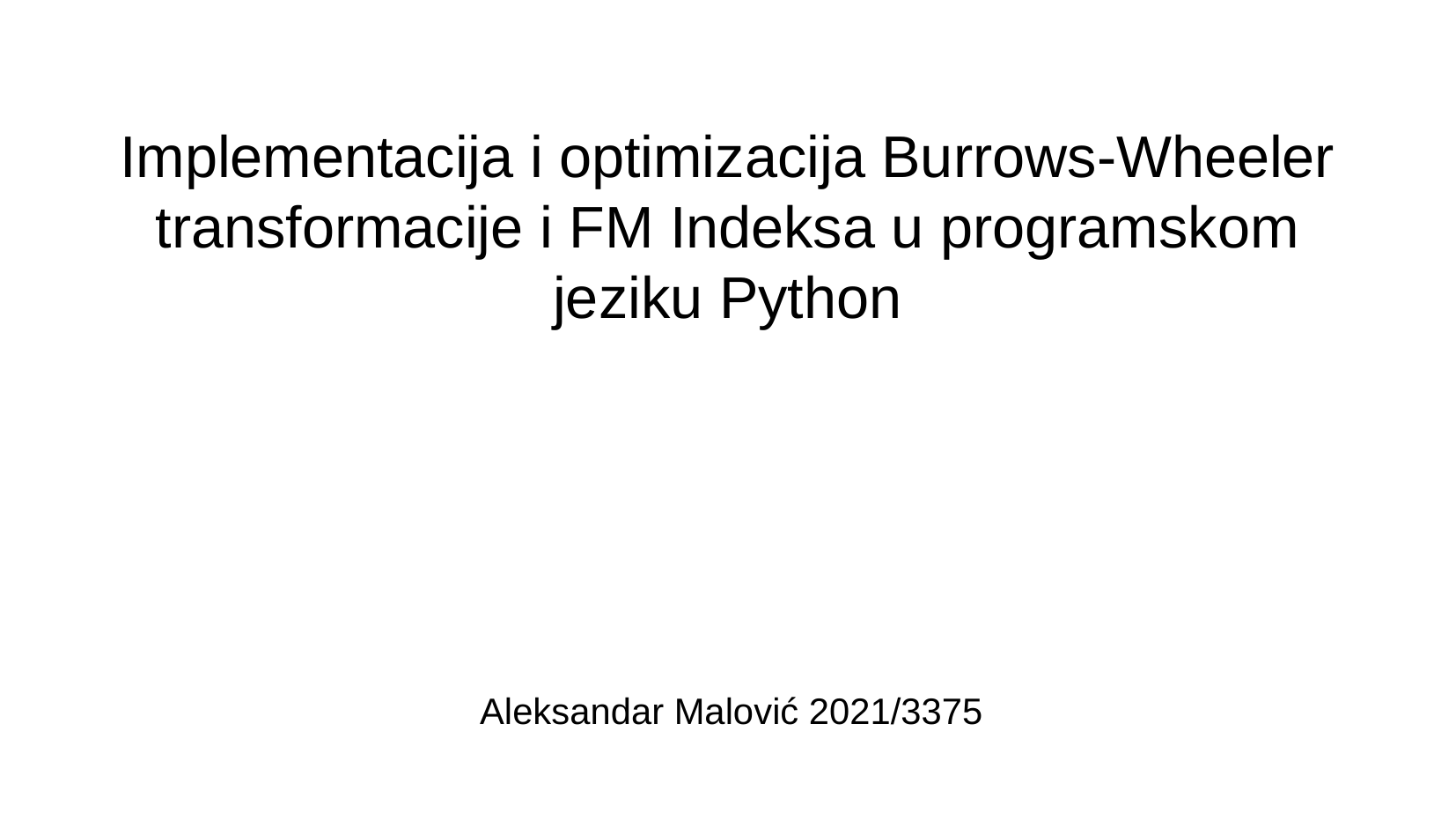

Implementacija i optimizacija Burrows-Wheeler transformacije i FM Indeksa u programskom jeziku Python
Aleksandar Malović 2021/3375